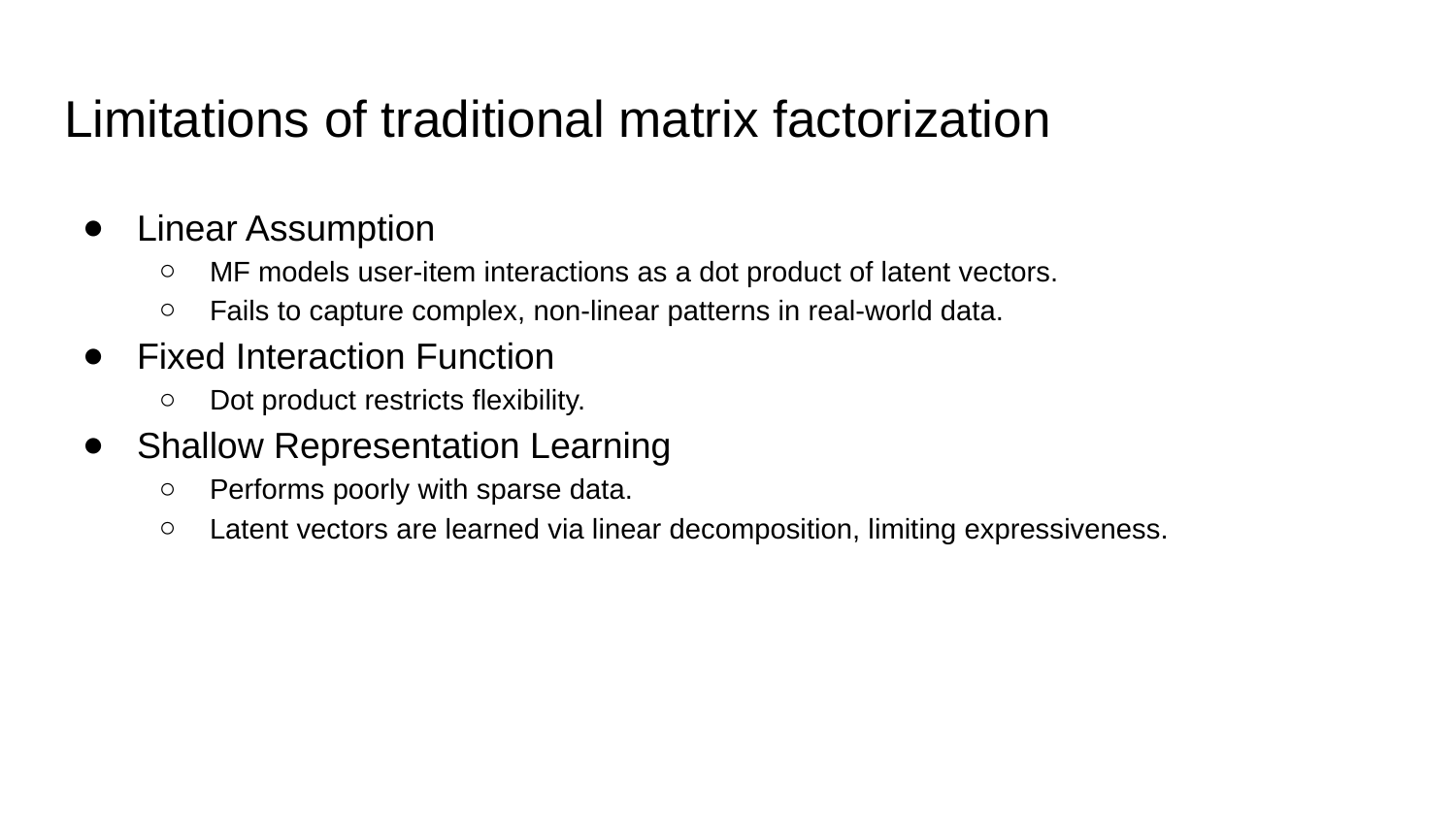

# Limitations of traditional matrix factorization
Linear Assumption
MF models user-item interactions as a dot product of latent vectors.
Fails to capture complex, non-linear patterns in real-world data.
Fixed Interaction Function
Dot product restricts flexibility.
Shallow Representation Learning
Performs poorly with sparse data.
Latent vectors are learned via linear decomposition, limiting expressiveness.